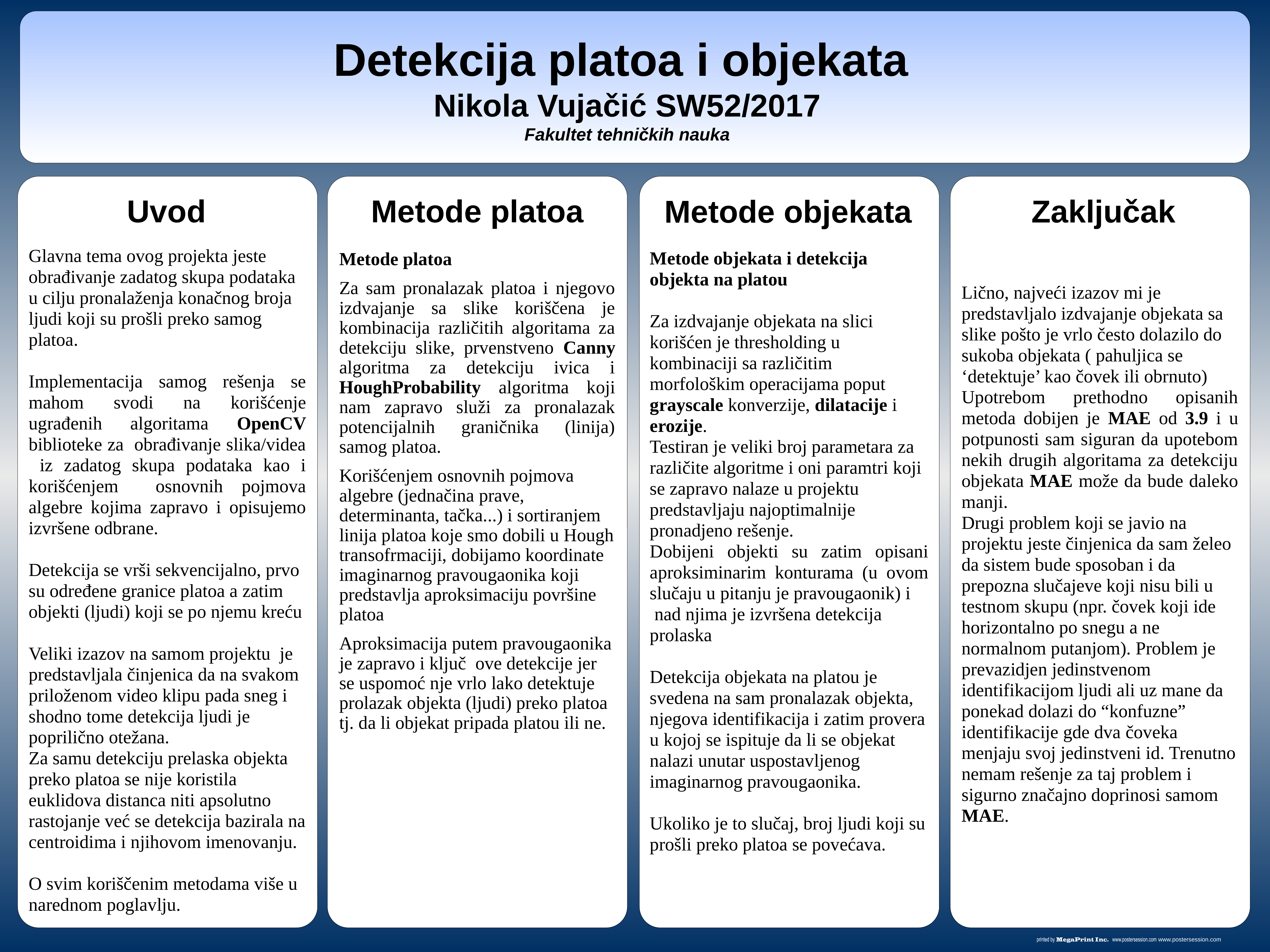

Detekcija platoa i objekata
Nikola Vujačić SW52/2017
Fakultet tehničkih nauka

Uvod
Metode platoa
Zaključak
Metode objekata

Glavna tema ovog projekta jeste obrađivanje zadatog skupa podataka u cilju pronalaženja konačnog broja ljudi koji su prošli preko samog platoa.

Implementacija samog rešenja se mahom svodi na korišćenje ugrađenih algoritama OpenCV biblioteke za  obrađivanje slika/videa  iz zadatog skupa podataka kao i korišćenjem  osnovnih pojmova algebre kojima zapravo i opisujemo izvršene odbrane.

Detekcija se vrši sekvencijalno, prvo su određene granice platoa a zatim objekti (ljudi) koji se po njemu kreću

Veliki izazov na samom projektu  je predstavljala činjenica da na svakom priloženom video klipu pada sneg i shodno tome detekcija ljudi je poprilično otežana.
Za samu detekciju prelaska objekta preko platoa se nije koristila euklidova distanca niti apsolutno rastojanje već se detekcija bazirala na centroidima i njihovom imenovanju.

O svim koriščenim metodama više u narednom poglavlju.

Metode objekata i detekcija objekta na platou

Za izdvajanje objekata na slici korišćen je thresholding u kombinaciji sa različitim morfološkim operacijama poput grayscale konverzije, dilatacije i erozije.
Testiran je veliki broj parametara za različite algoritme i oni paramtri koji se zapravo nalaze u projektu predstavljaju najoptimalnije pronadjeno rešenje.
Dobijeni objekti su zatim opisani aproksiminarim konturama (u ovom slučaju u pitanju je pravougaonik) i
 nad njima je izvršena detekcija prolaska

Detekcija objekata na platou je svedena na sam pronalazak objekta, njegova identifikacija i zatim provera
u kojoj se ispituje da li se objekat nalazi unutar uspostavljenog imaginarnog pravougaonika.

Ukoliko je to slučaj, broj ljudi koji su prošli preko platoa se povećava.

Metode platoa
Za sam pronalazak platoa i njegovo izdvajanje sa slike koriščena je kombinacija različitih algoritama za detekciju slike, prvenstveno Canny algoritma za detekciju ivica i HoughProbability algoritma koji nam zapravo služi za pronalazak potencijalnih graničnika (linija) samog platoa.
Korišćenjem osnovnih pojmova algebre (jednačina prave, determinanta, tačka...) i sortiranjem linija platoa koje smo dobili u Hough transofrmaciji, dobijamo koordinate imaginarnog pravougaonika koji predstavlja aproksimaciju površine platoa
Aproksimacija putem pravougaonika je zapravo i ključ  ove detekcije jer se uspomoć nje vrlo lako detektuje prolazak objekta (ljudi) preko platoa tj. da li objekat pripada platou ili ne.

Lično, najveći izazov mi je predstavljalo izdvajanje objekata sa slike pošto je vrlo često dolazilo do sukoba objekata ( pahuljica se ‘detektuje’ kao čovek ili obrnuto)
Upotrebom prethodno opisanih metoda dobijen je MAE od 3.9 i u potpunosti sam siguran da upotebom nekih drugih algoritama za detekciju objekata MAE može da bude daleko manji.
Drugi problem koji se javio na projektu jeste činjenica da sam želeo da sistem bude sposoban i da prepozna slučajeve koji nisu bili u testnom skupu (npr. čovek koji ide horizontalno po snegu a ne normalnom putanjom). Problem je prevazidjen jedinstvenom identifikacijom ljudi ali uz mane da ponekad dolazi do “konfuzne” identifikacije gde dva čoveka menjaju svoj jedinstveni id. Trenutno nemam rešenje za taj problem i sigurno značajno doprinosi samom MAE.